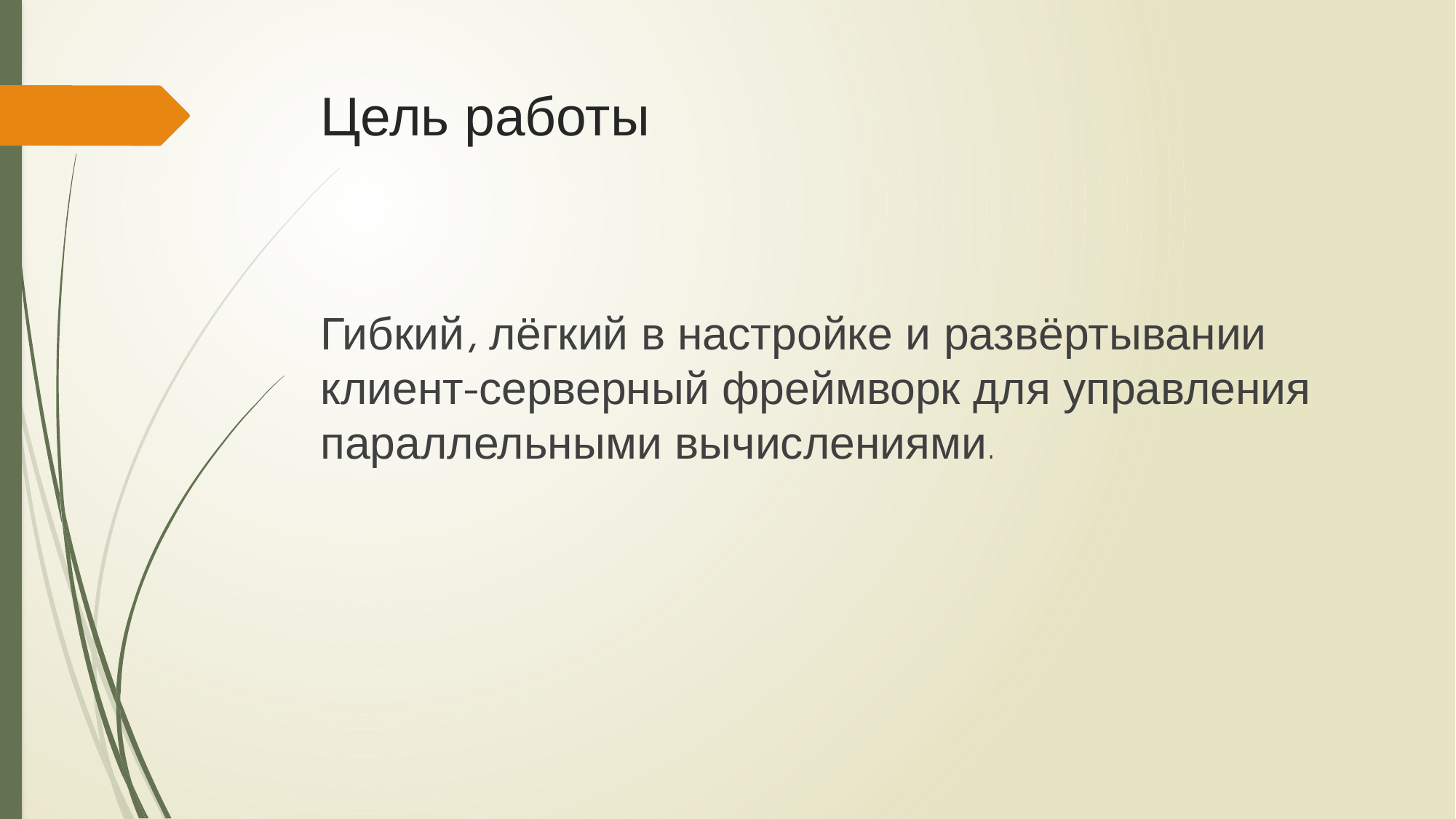

# Цель работы
Гибкий, лёгкий в настройке и развёртывании клиент-серверный фреймворк для управления параллельными вычислениями.